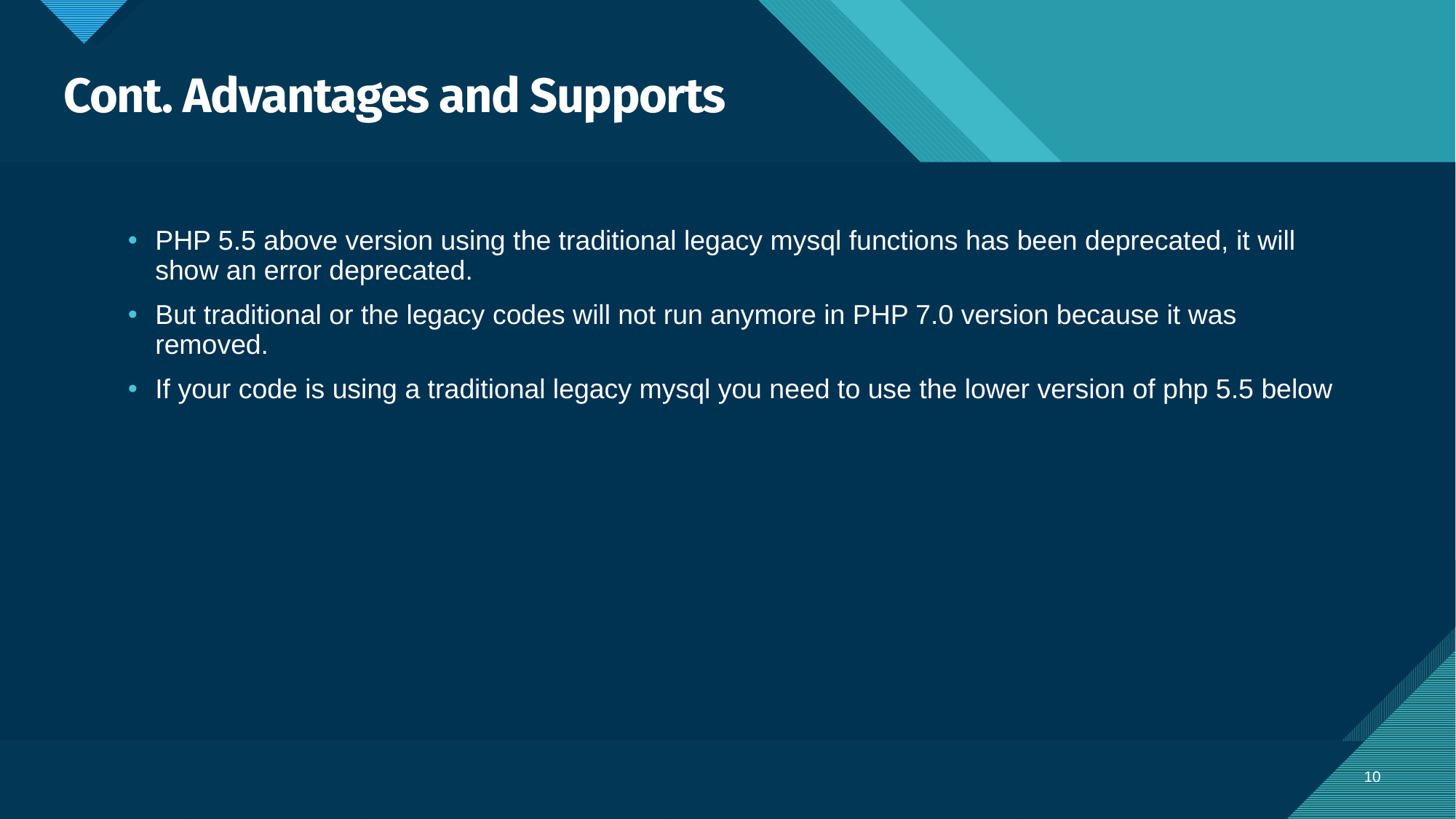

# Cont. Advantages and Supports
PHP 5.5 above version using the traditional legacy mysql functions has been deprecated, it will show an error deprecated.
But traditional or the legacy codes will not run anymore in PHP 7.0 version because it was removed.
If your code is using a traditional legacy mysql you need to use the lower version of php 5.5 below
10